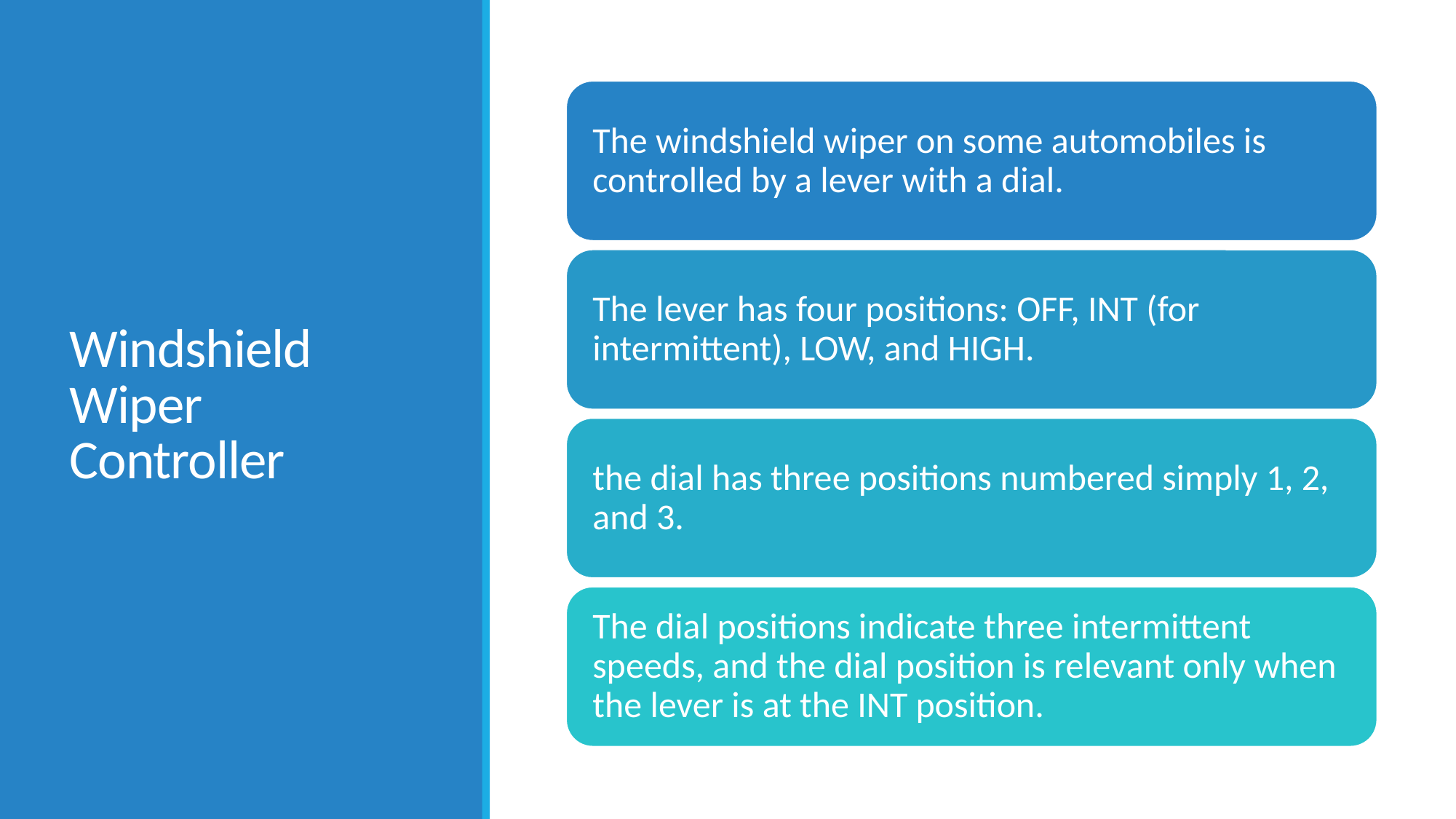

# Windshield Wiper Controller
The windshield wiper on some automobiles is controlled by a lever with a dial.
The lever has four positions: OFF, INT (for intermittent), LOW, and HIGH.
the dial has three positions numbered simply 1, 2, and 3.
The dial positions indicate three intermittent speeds, and the dial position is relevant only when the lever is at the INT position.